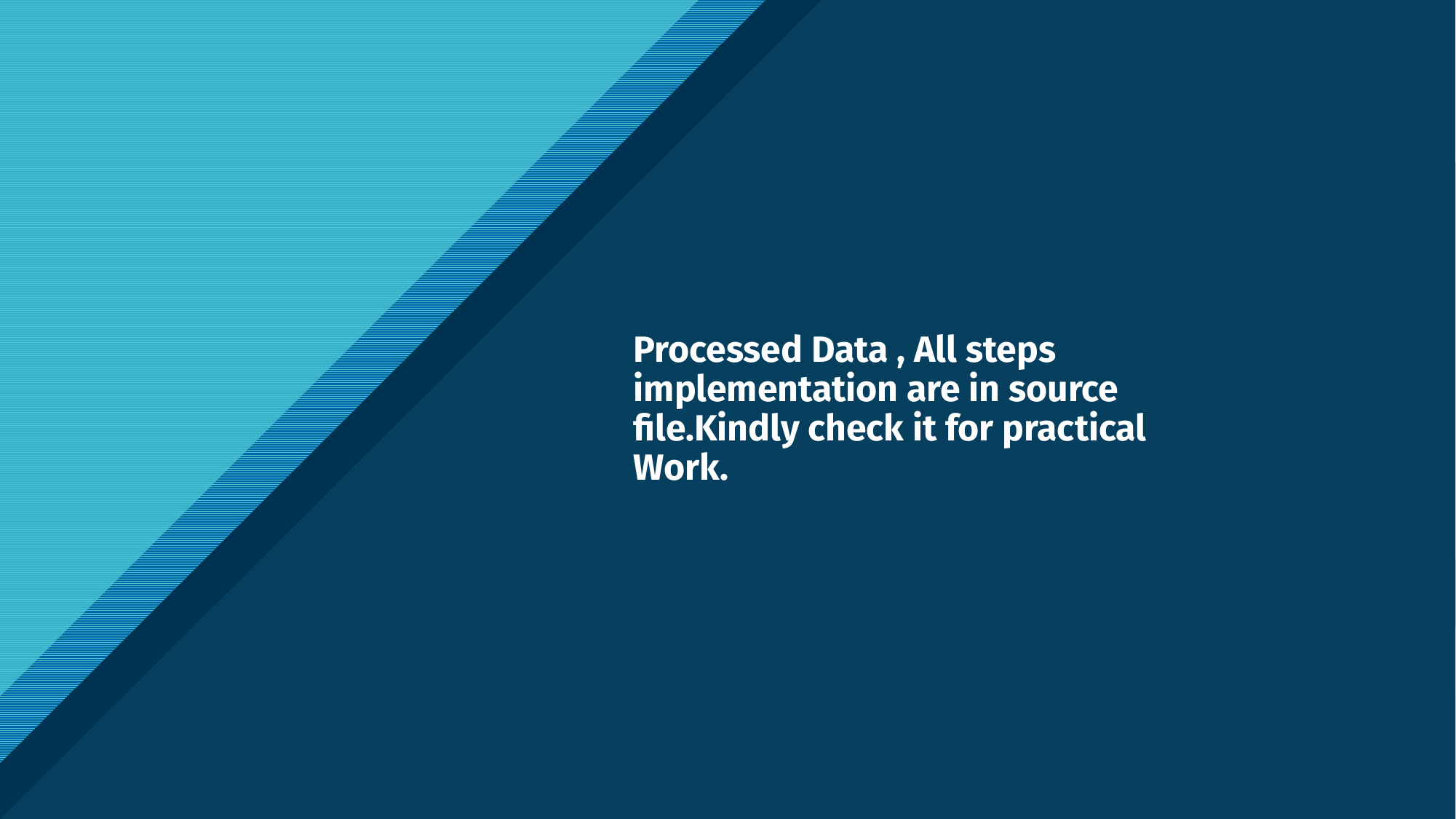

# Processed Data , All steps implementation are in source file.Kindly check it for practical Work.